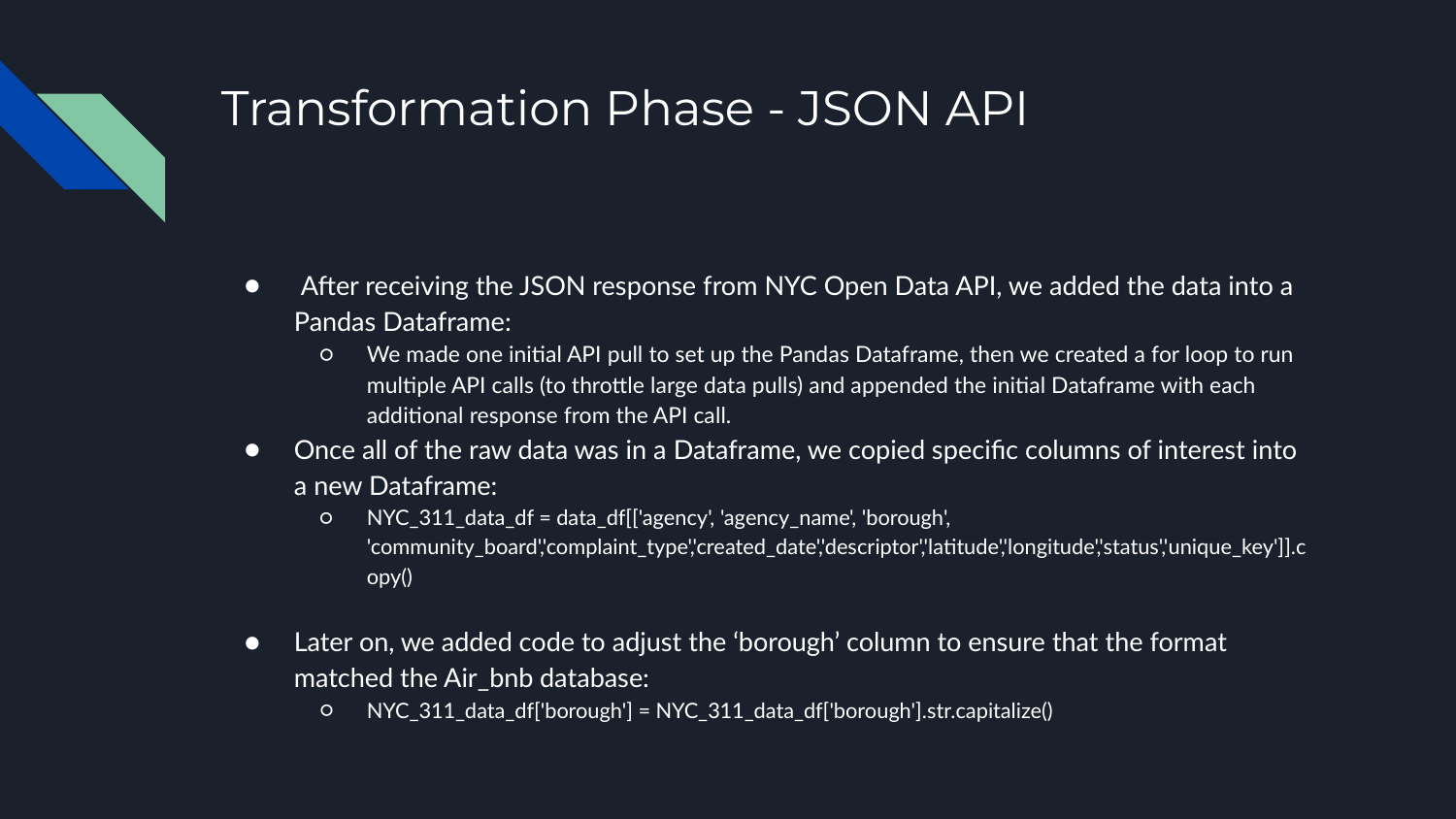

# Transformation Phase - JSON API
 After receiving the JSON response from NYC Open Data API, we added the data into a Pandas Dataframe:
We made one initial API pull to set up the Pandas Dataframe, then we created a for loop to run multiple API calls (to throttle large data pulls) and appended the initial Dataframe with each additional response from the API call.
Once all of the raw data was in a Dataframe, we copied specific columns of interest into a new Dataframe:
NYC_311_data_df = data_df[['agency', 'agency_name', 'borough', 'community_board','complaint_type','created_date','descriptor','latitude','longitude','status','unique_key']].copy()
Later on, we added code to adjust the ‘borough’ column to ensure that the format matched the Air_bnb database:
NYC_311_data_df['borough'] = NYC_311_data_df['borough'].str.capitalize()